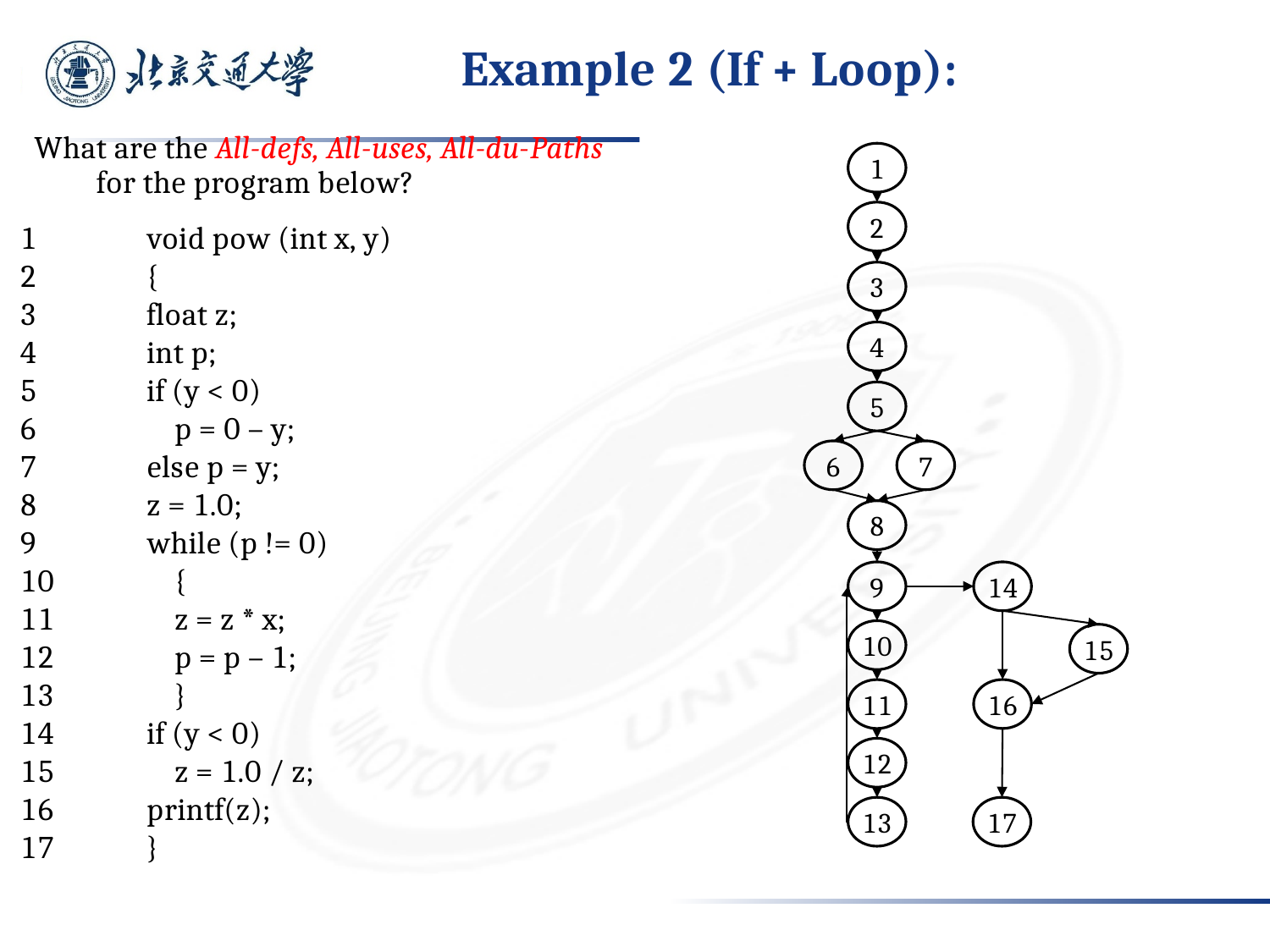

Example 2 (If + Loop):
What are the All-defs, All-uses, All-du-Paths for the program below?
1
2
1	void pow (int x, y)
2	{
3	float z;
4	int p;
5	if (y < 0)
6	    p = 0 – y;
7	else p = y;
8	z = 1.0;
9	while (p != 0)
10	    {
11	    z = z * x;
12	    p = p – 1;
13	    }
14	if (y < 0)
15	    z = 1.0 / z;
16	printf(z);
17	}
3
4
5
6
7
8
14
9
10
15
16
11
12
13
17